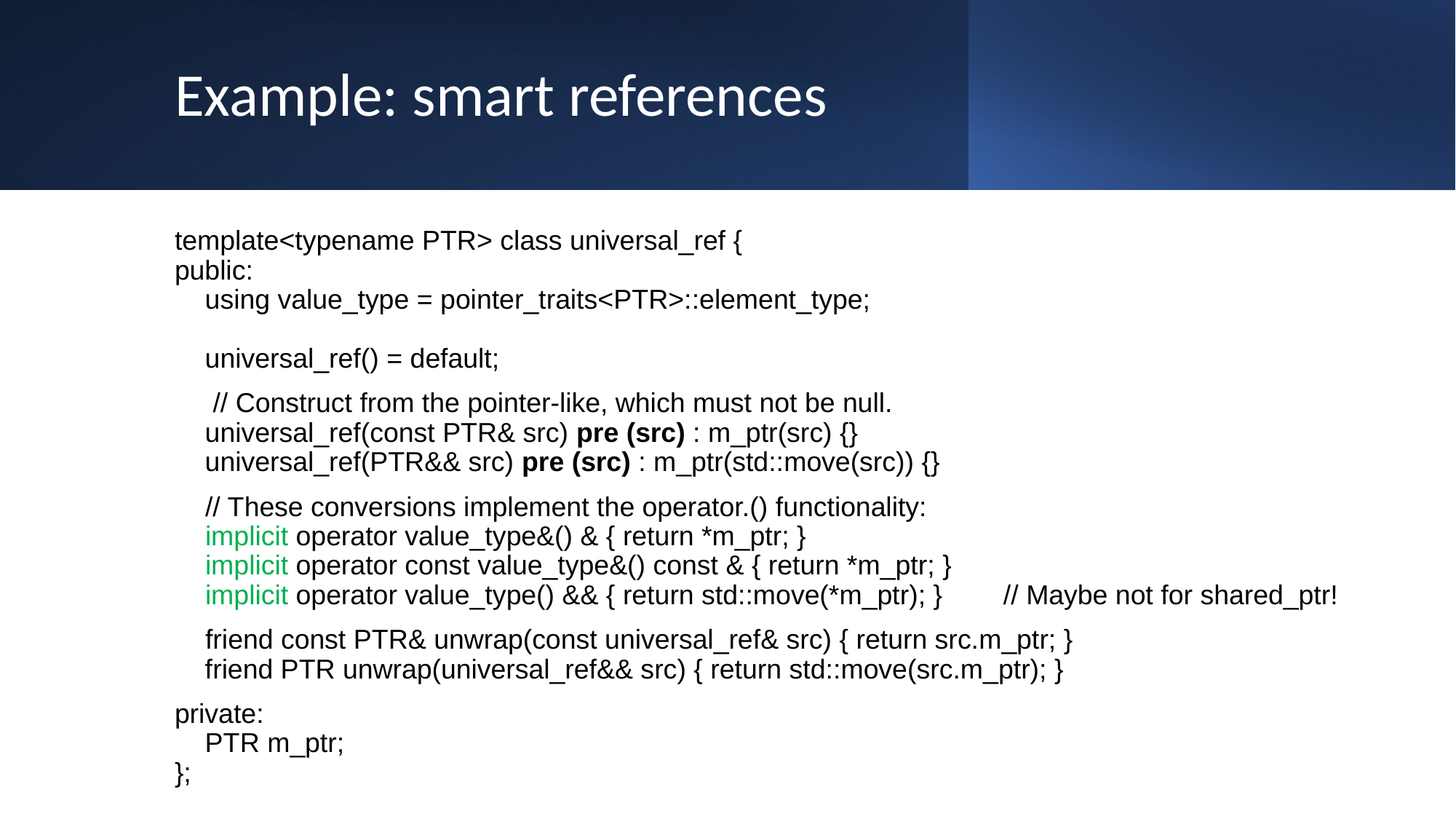

# Example: smart references
template<typename PTR> class universal_ref {
public:
    using value_type = pointer_traits<PTR>::element_type;
    universal_ref() = default;
     // Construct from the pointer-like, which must not be null.
    universal_ref(const PTR& src) pre (src) : m_ptr(src) {}
    universal_ref(PTR&& src) pre (src) : m_ptr(std::move(src)) {}
    // These conversions implement the operator.() functionality:
    implicit operator value_type&() & { return *m_ptr; }
    implicit operator const value_type&() const & { return *m_ptr; }
    implicit operator value_type() && { return std::move(*m_ptr); }        // Maybe not for shared_ptr!
    friend const PTR& unwrap(const universal_ref& src) { return src.m_ptr; }
    friend PTR unwrap(universal_ref&& src) { return std::move(src.m_ptr); }
private:
    PTR m_ptr;
};